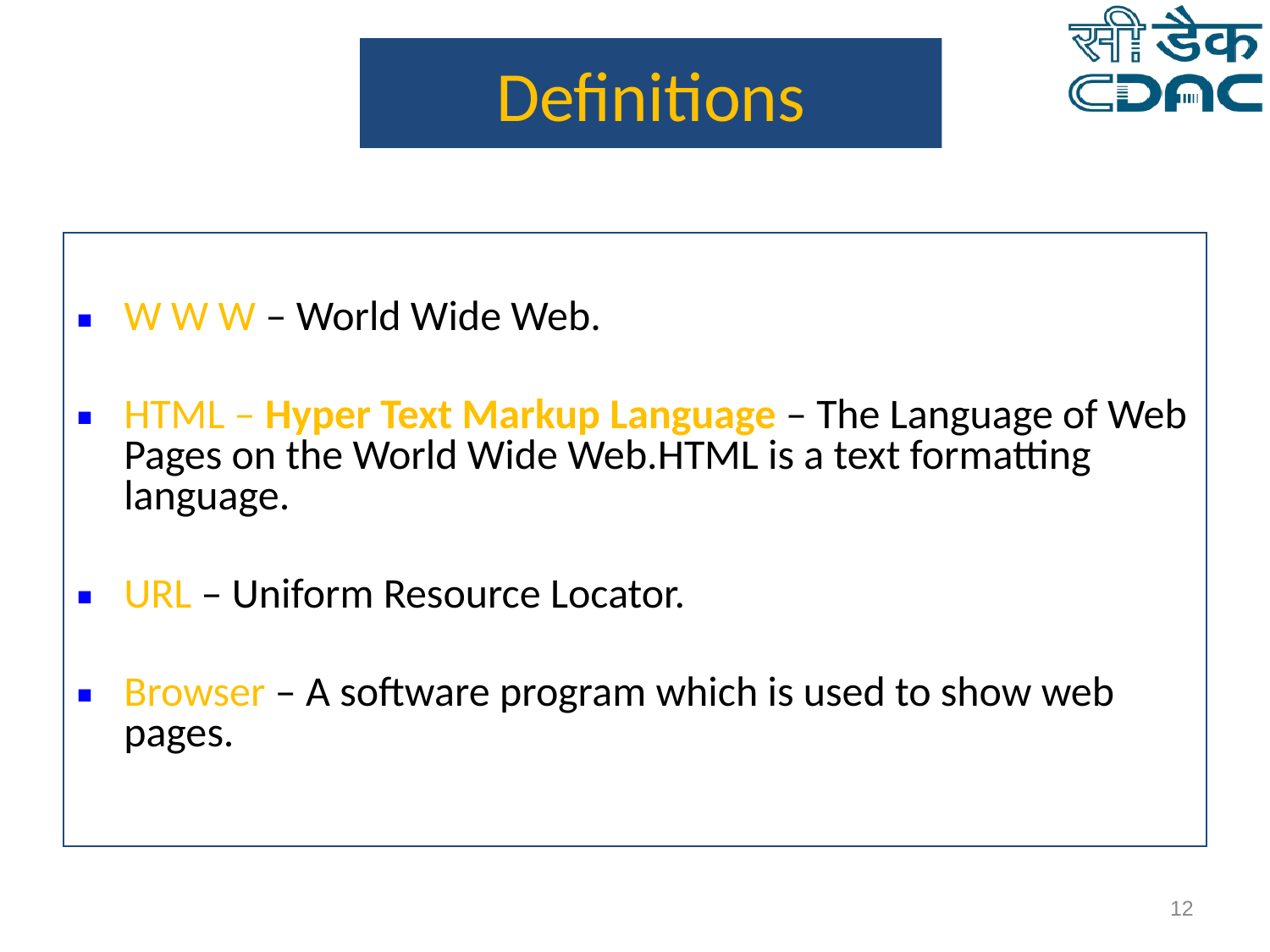

# Definitions

W W W – World Wide Web.

HTML – Hyper Text Markup Language – The Language of Web Pages on the World Wide Web.HTML is a text formatting language.

URL – Uniform Resource Locator.

Browser – A software program which is used to show web pages.

12